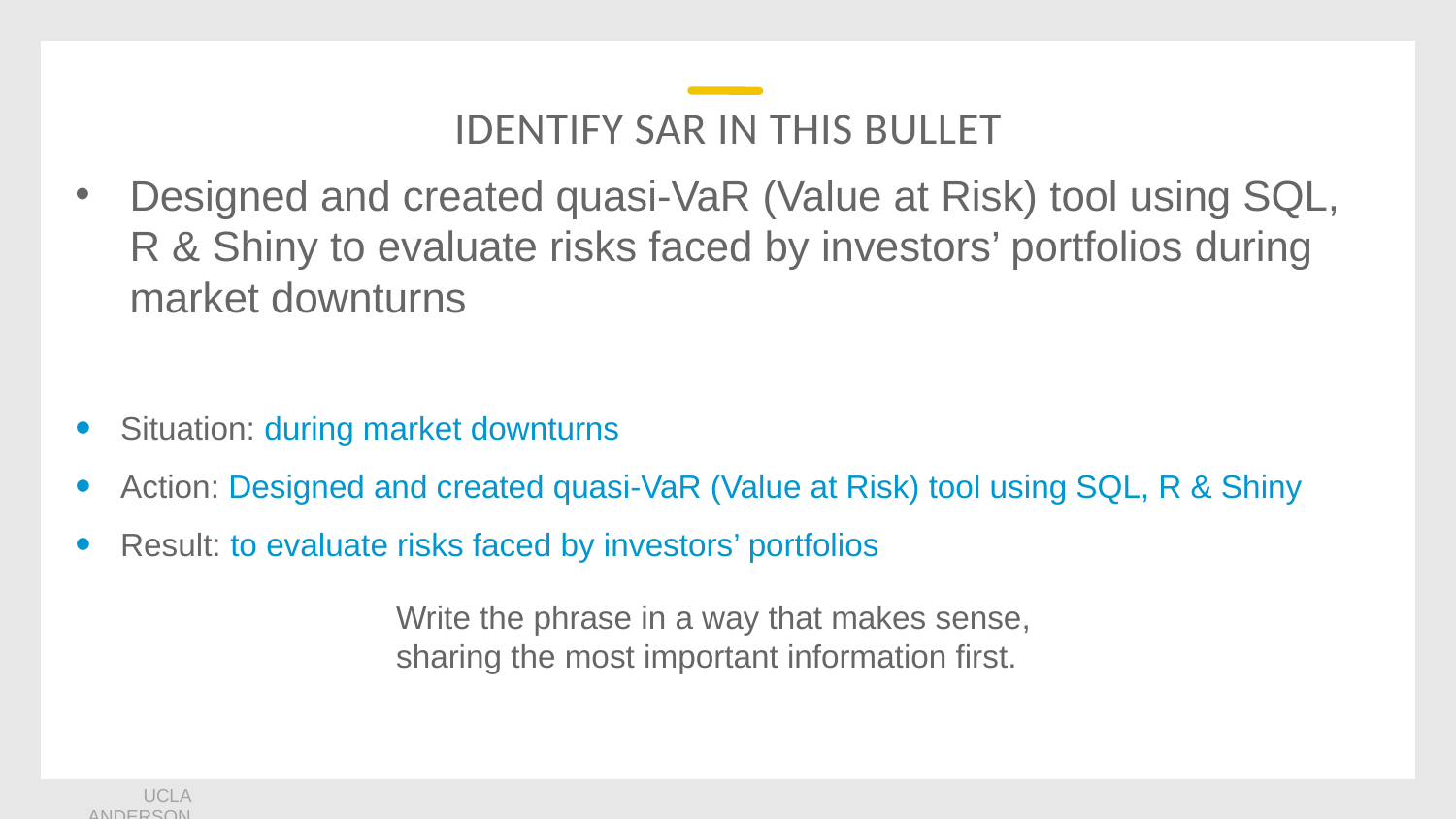

# IDENTIFY SAR IN THIS BULLET
Designed and created quasi-VaR (Value at Risk) tool using SQL, R & Shiny to evaluate risks faced by investors’ portfolios during market downturns

Situation: during market downturns
Action: Designed and created quasi-VaR (Value at Risk) tool using SQL, R & Shiny
Result: to evaluate risks faced by investors’ portfolios

Write the phrase in a way that makes sense,
sharing the most important information first.